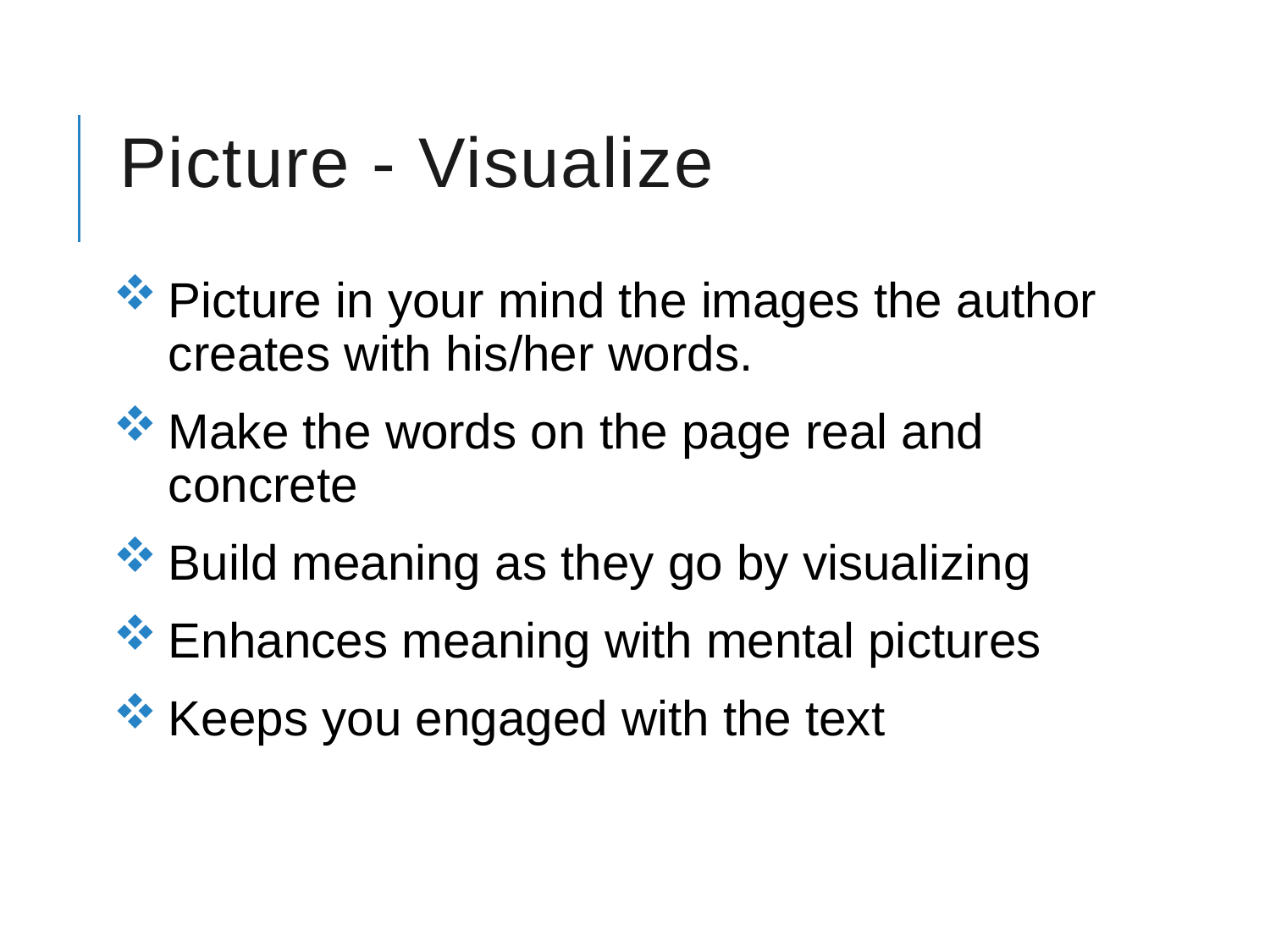

# Picture - Visualize
Picture in your mind the images the author creates with his/her words.
Make the words on the page real and concrete
Build meaning as they go by visualizing
Enhances meaning with mental pictures
Keeps you engaged with the text